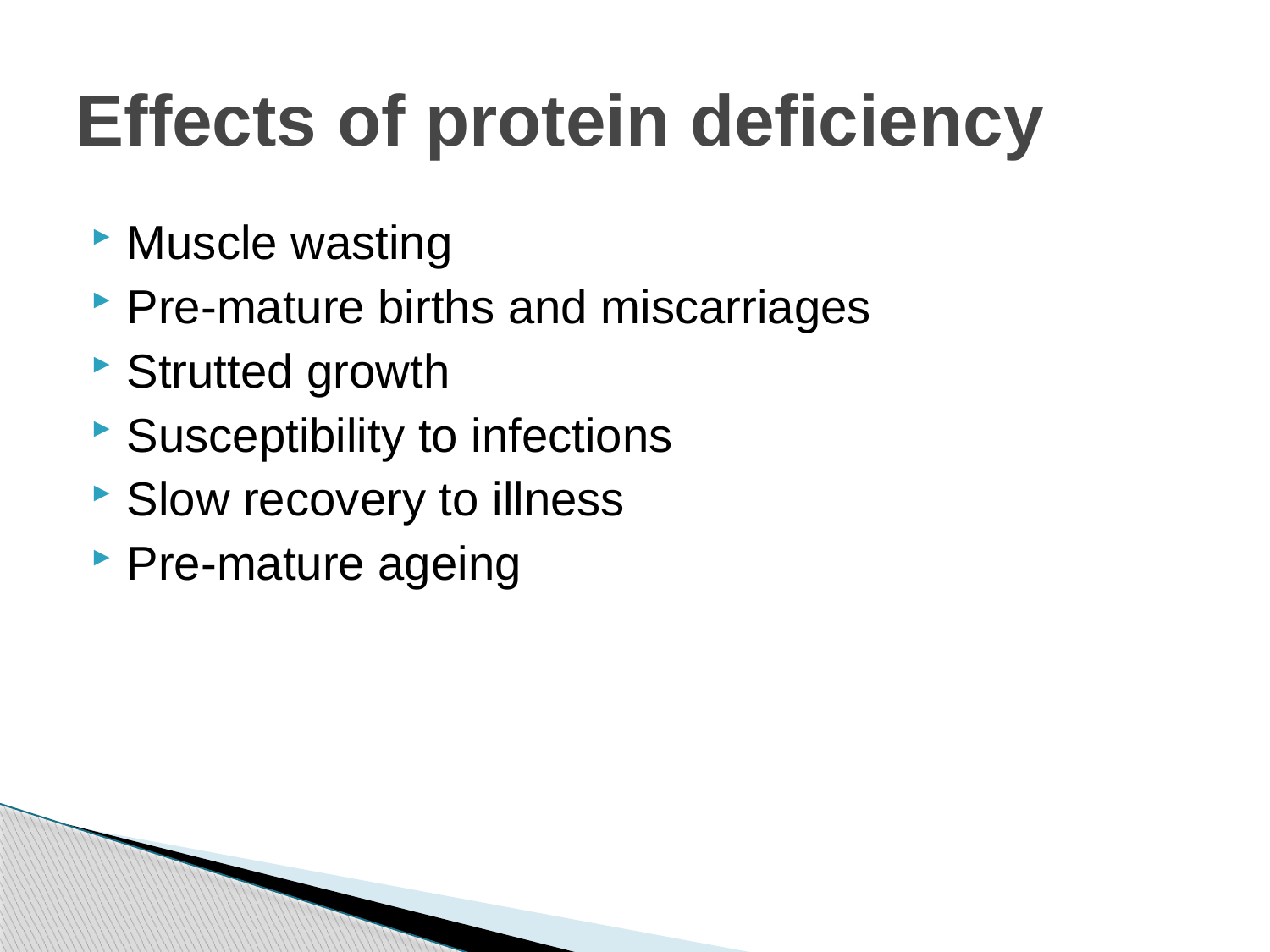

# Effects of protein deficiency
Muscle wasting
Pre-mature births and miscarriages
Strutted growth
Susceptibility to infections
Slow recovery to illness
Pre-mature ageing